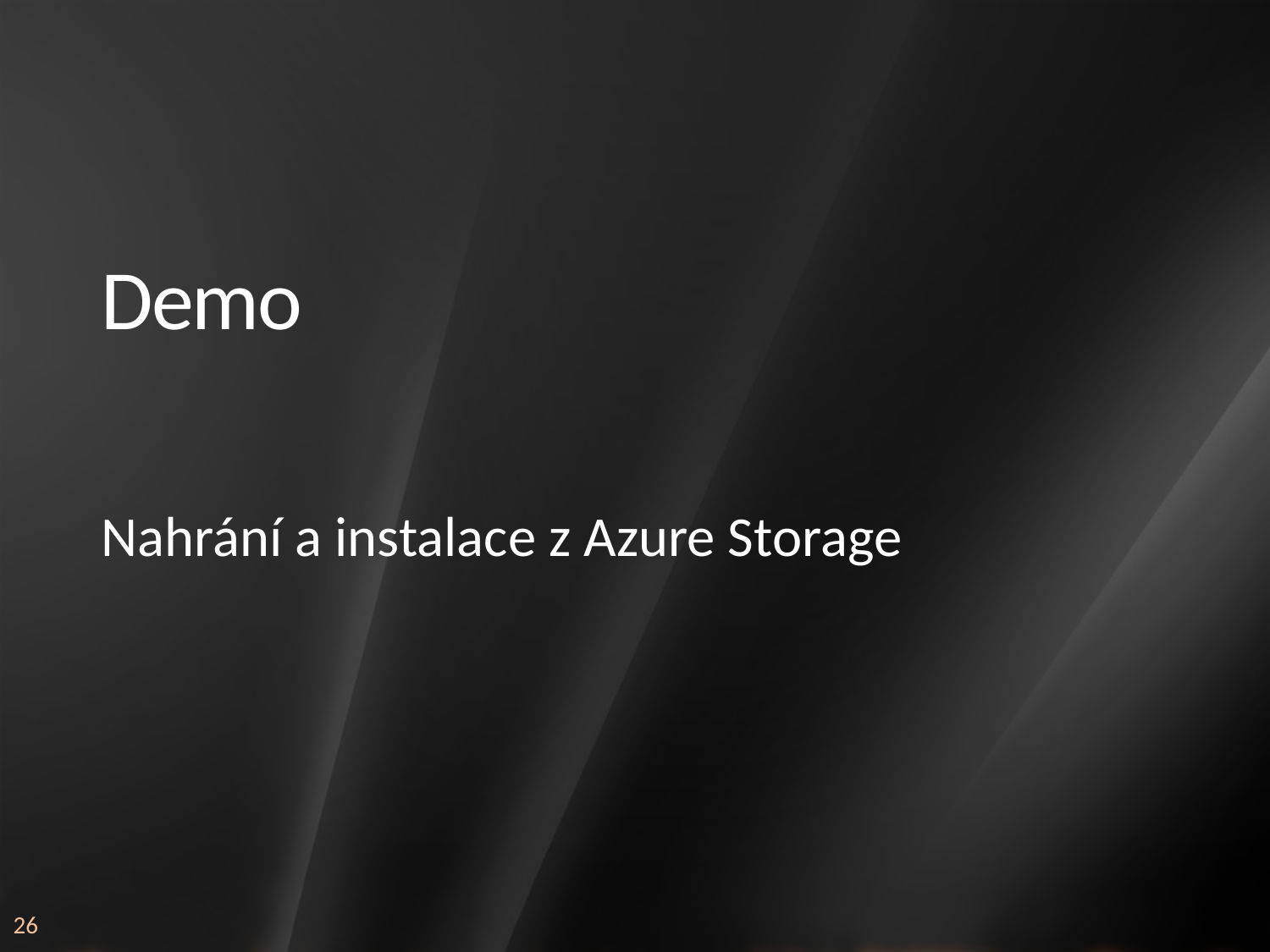

# Demo
Nahrání a instalace z Azure Storage